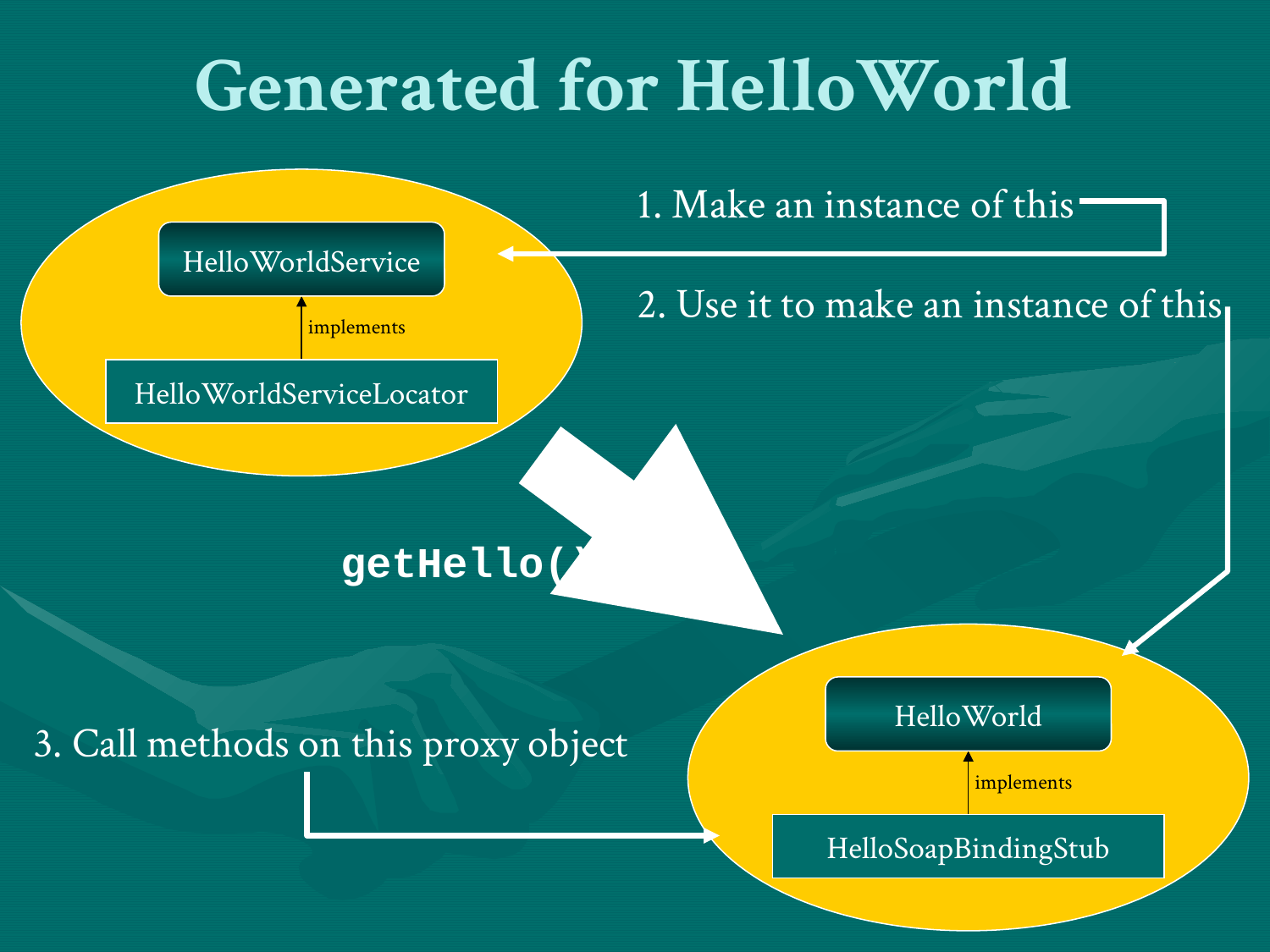

# Generated for HelloWorld

HelloWorldService
implements
HelloWorldServiceLocator
1. Make an instance of this

2. Use it to make an instance of this

getHello()

HelloWorld
implements
HelloSoapBindingStub
3. Call methods on this proxy object